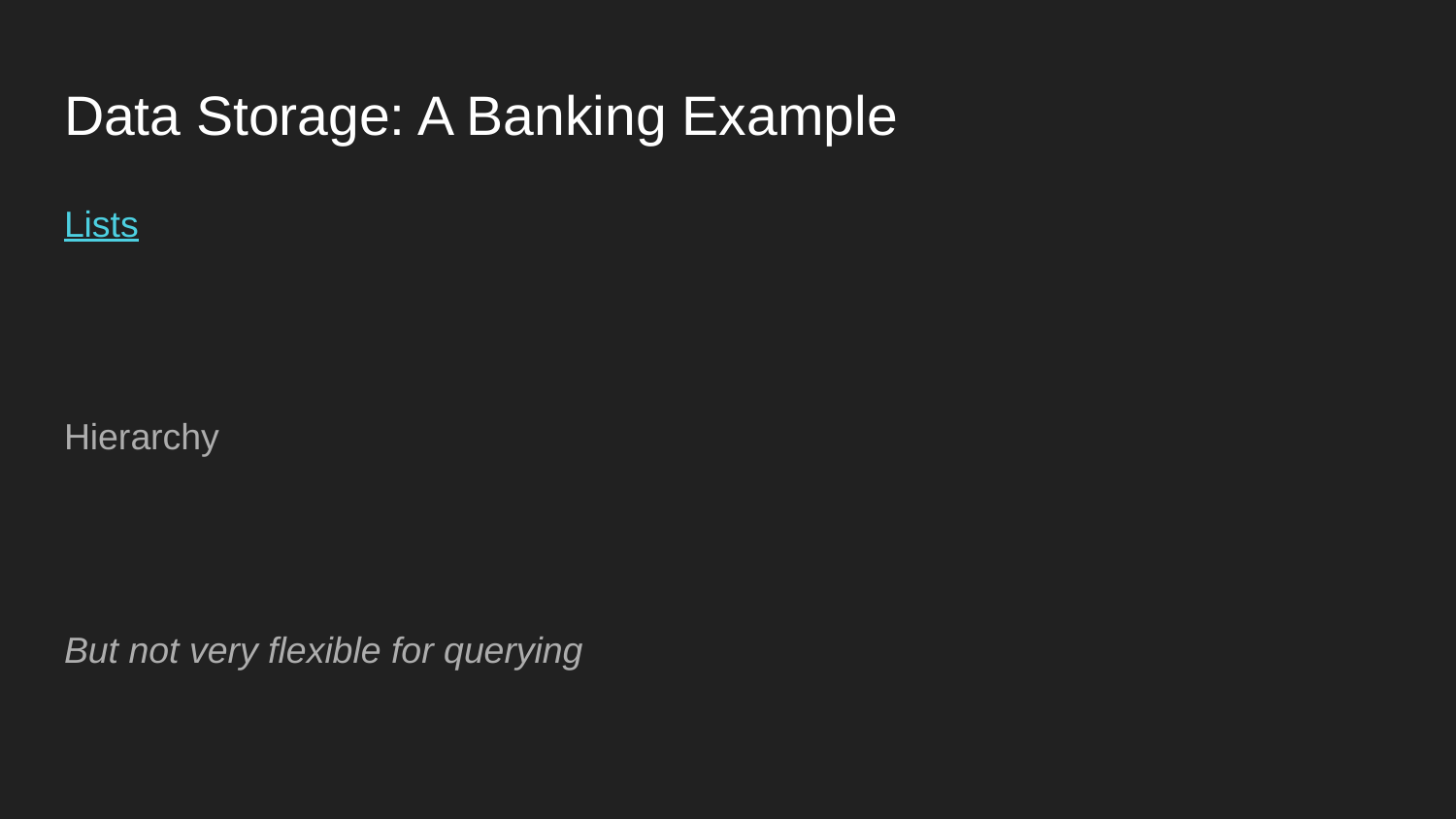

# Data Storage: A Banking Example
Lists

Hierarchy

But not very flexible for querying